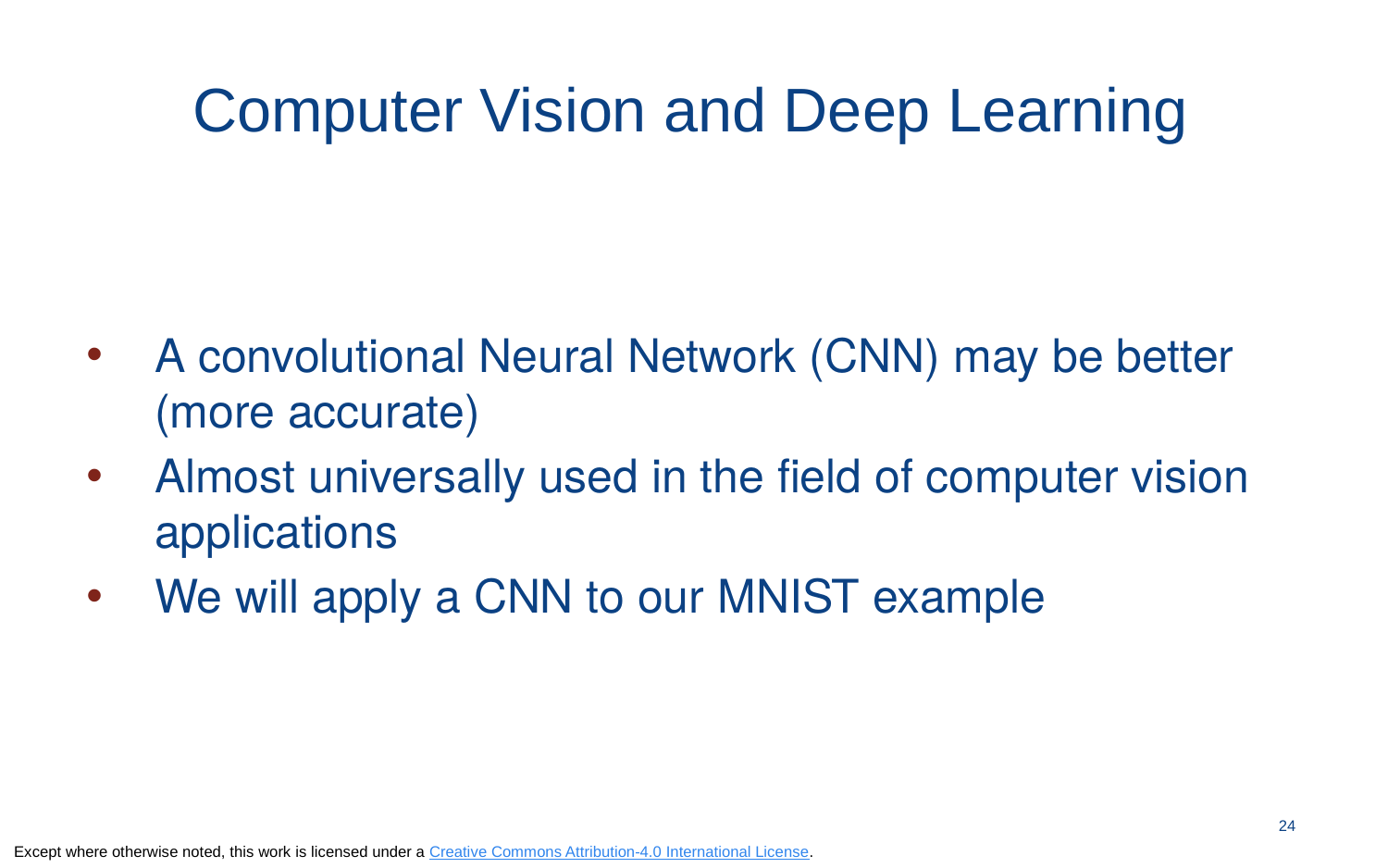

# Computer Vision and Deep Learning
A convolutional Neural Network (CNN) may be better (more accurate)
Almost universally used in the field of computer vision applications
We will apply a CNN to our MNIST example

24